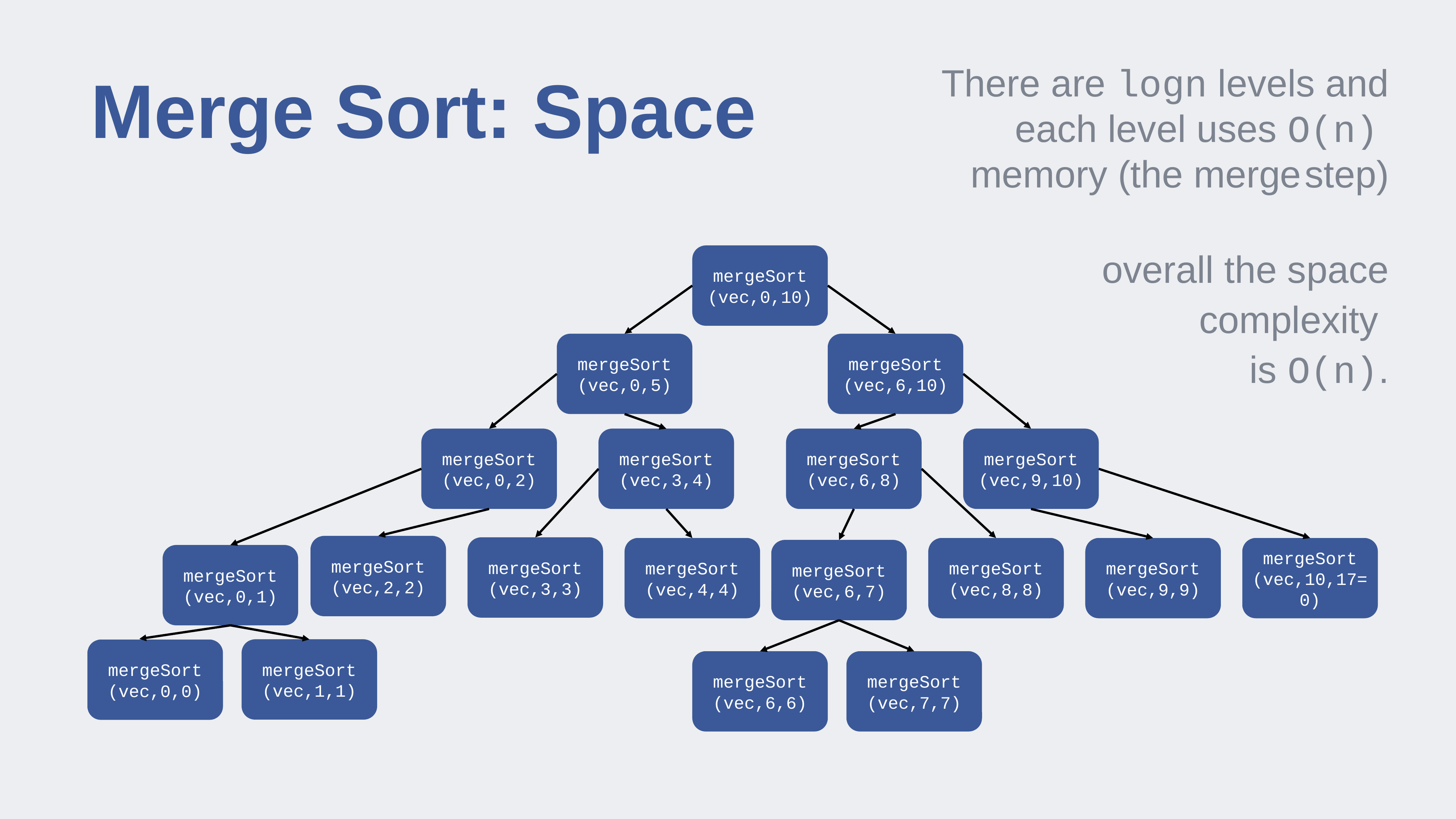

# Merge Sort: Space
There are logn levels and each level uses O(n)
memory (the merge step)

 overall the space complexity
is O(n).
mergeSort
(vec,0,10)
mergeSort
(vec,0,5)
mergeSort
(vec,6,10)
mergeSort
(vec,0,2)
mergeSort
(vec,3,4)
mergeSort
(vec,6,8)
mergeSort
(vec,9,10)
mergeSort
(vec,2,2)
mergeSort
(vec,3,3)
mergeSort
(vec,4,4)
mergeSort
(vec,8,8)
mergeSort
(vec,9,9)
mergeSort
(vec,10,17=0)
mergeSort
(vec,6,7)
mergeSort
(vec,0,1)
mergeSort
(vec,1,1)
mergeSort
(vec,0,0)
mergeSort
(vec,6,6)
mergeSort
(vec,7,7)